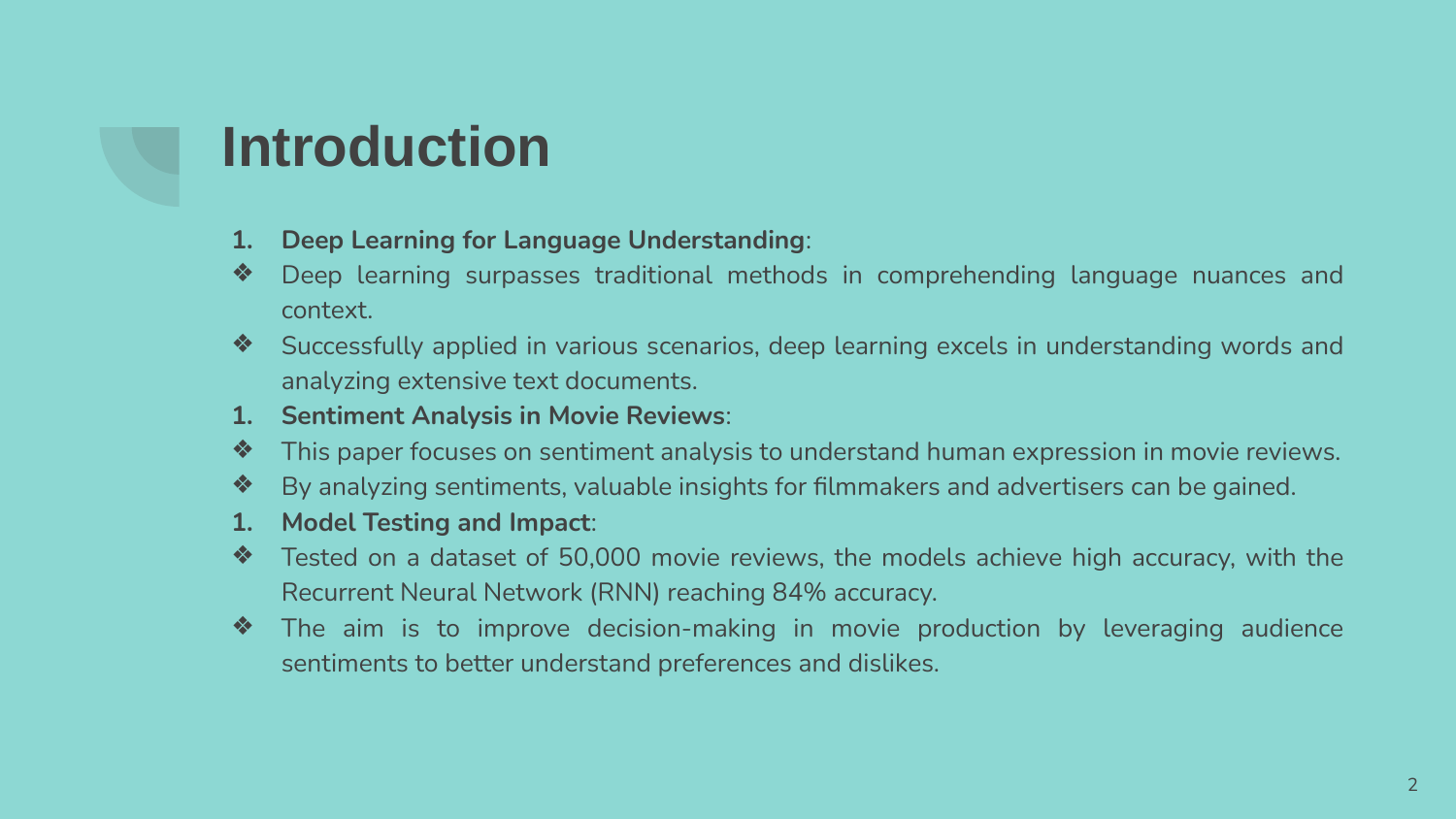

# Introduction
Deep Learning for Language Understanding:
Deep learning surpasses traditional methods in comprehending language nuances and context.
Successfully applied in various scenarios, deep learning excels in understanding words and analyzing extensive text documents.
Sentiment Analysis in Movie Reviews:
This paper focuses on sentiment analysis to understand human expression in movie reviews.
By analyzing sentiments, valuable insights for filmmakers and advertisers can be gained.
Model Testing and Impact:
Tested on a dataset of 50,000 movie reviews, the models achieve high accuracy, with the Recurrent Neural Network (RNN) reaching 84% accuracy.
The aim is to improve decision-making in movie production by leveraging audience sentiments to better understand preferences and dislikes.
2